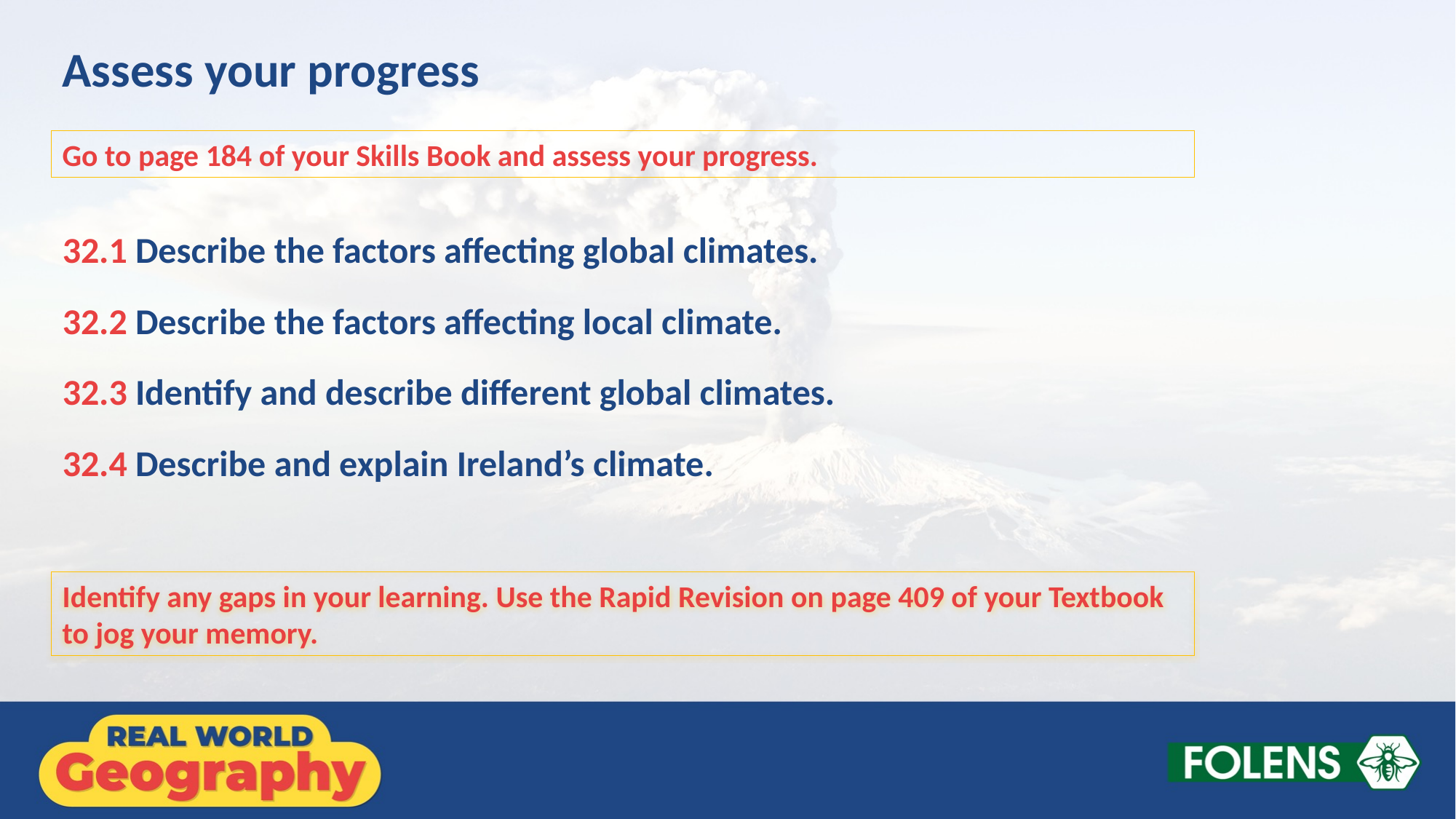

Assess your progress
Go to page 184 of your Skills Book and assess your progress.
32.1 Describe the factors affecting global climates.
32.2 Describe the factors affecting local climate.
32.3 Identify and describe different global climates.
32.4 Describe and explain Ireland’s climate.
Identify any gaps in your learning. Use the Rapid Revision on page 409 of your Textbook to jog your memory.